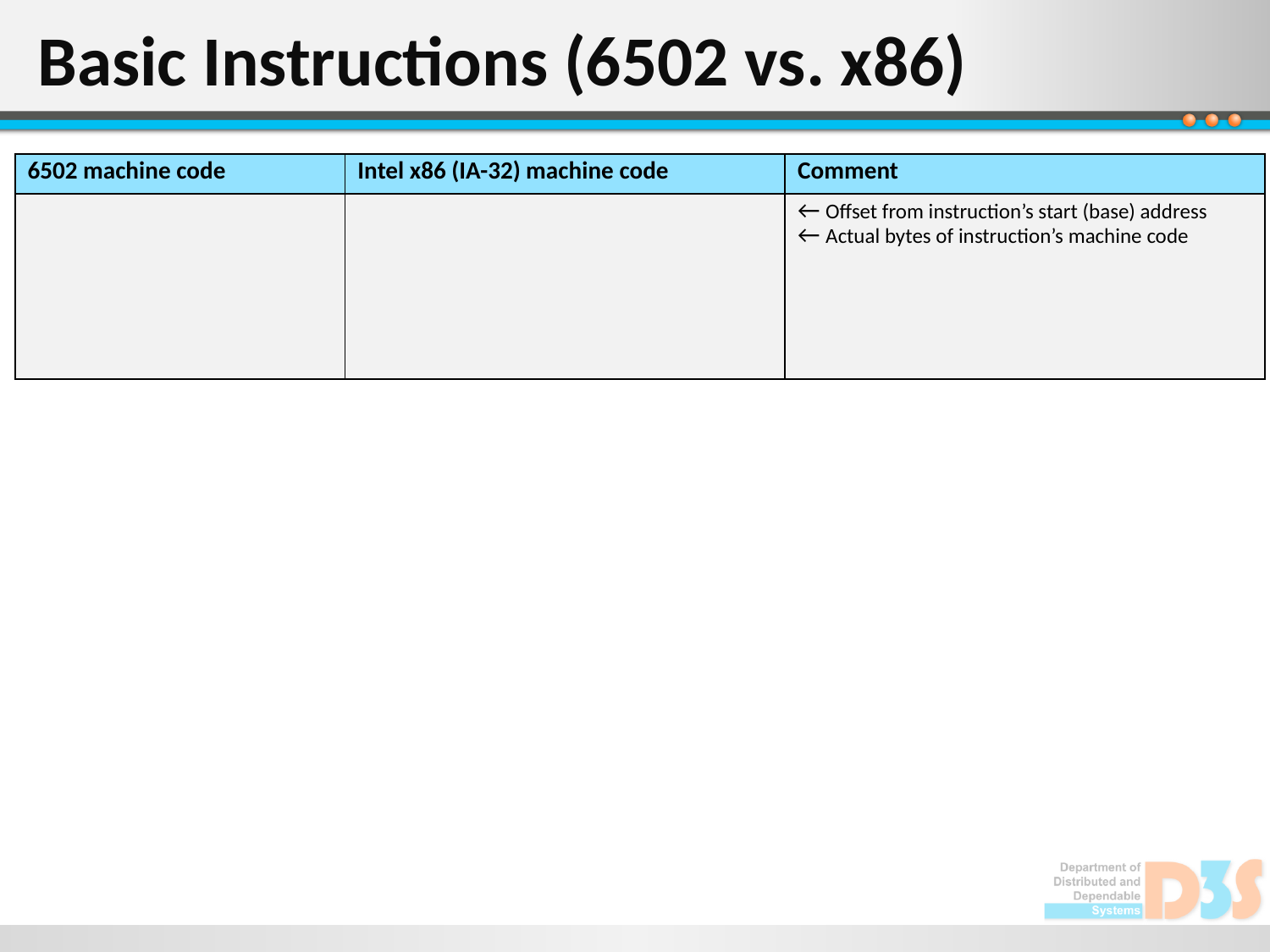

# Basic Instructions (6502 vs. x86)
| 6502 machine code | Intel x86 (IA-32) machine code | Comment |
| --- | --- | --- |
|  |  | ← Offset from instruction’s start (base) address ← Actual bytes of instruction’s machine code |